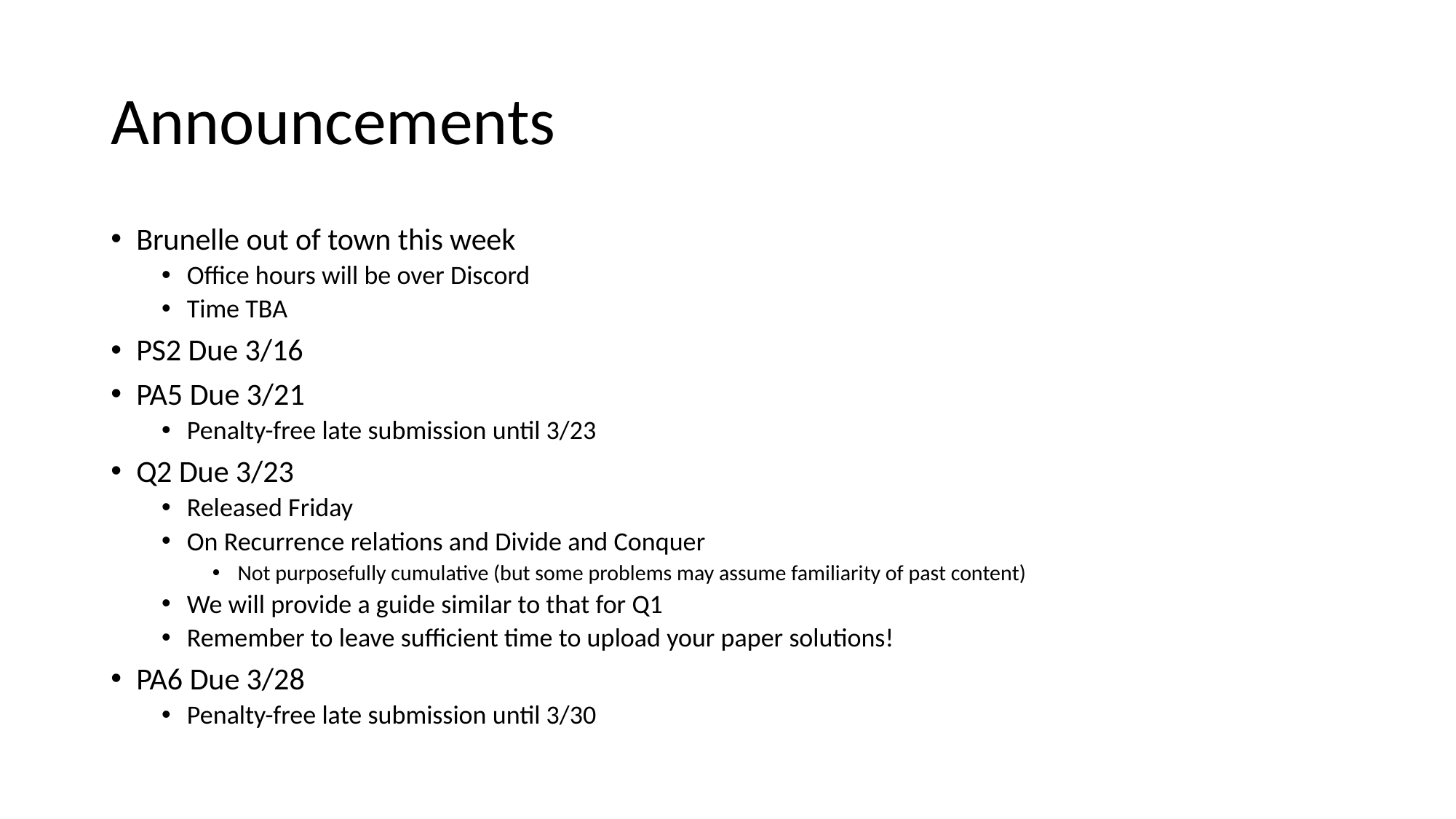

# Announcements
Brunelle out of town this week
Office hours will be over Discord
Time TBA
PS2 Due 3/16
PA5 Due 3/21
Penalty-free late submission until 3/23
Q2 Due 3/23
Released Friday
On Recurrence relations and Divide and Conquer
Not purposefully cumulative (but some problems may assume familiarity of past content)
We will provide a guide similar to that for Q1
Remember to leave sufficient time to upload your paper solutions!
PA6 Due 3/28
Penalty-free late submission until 3/30